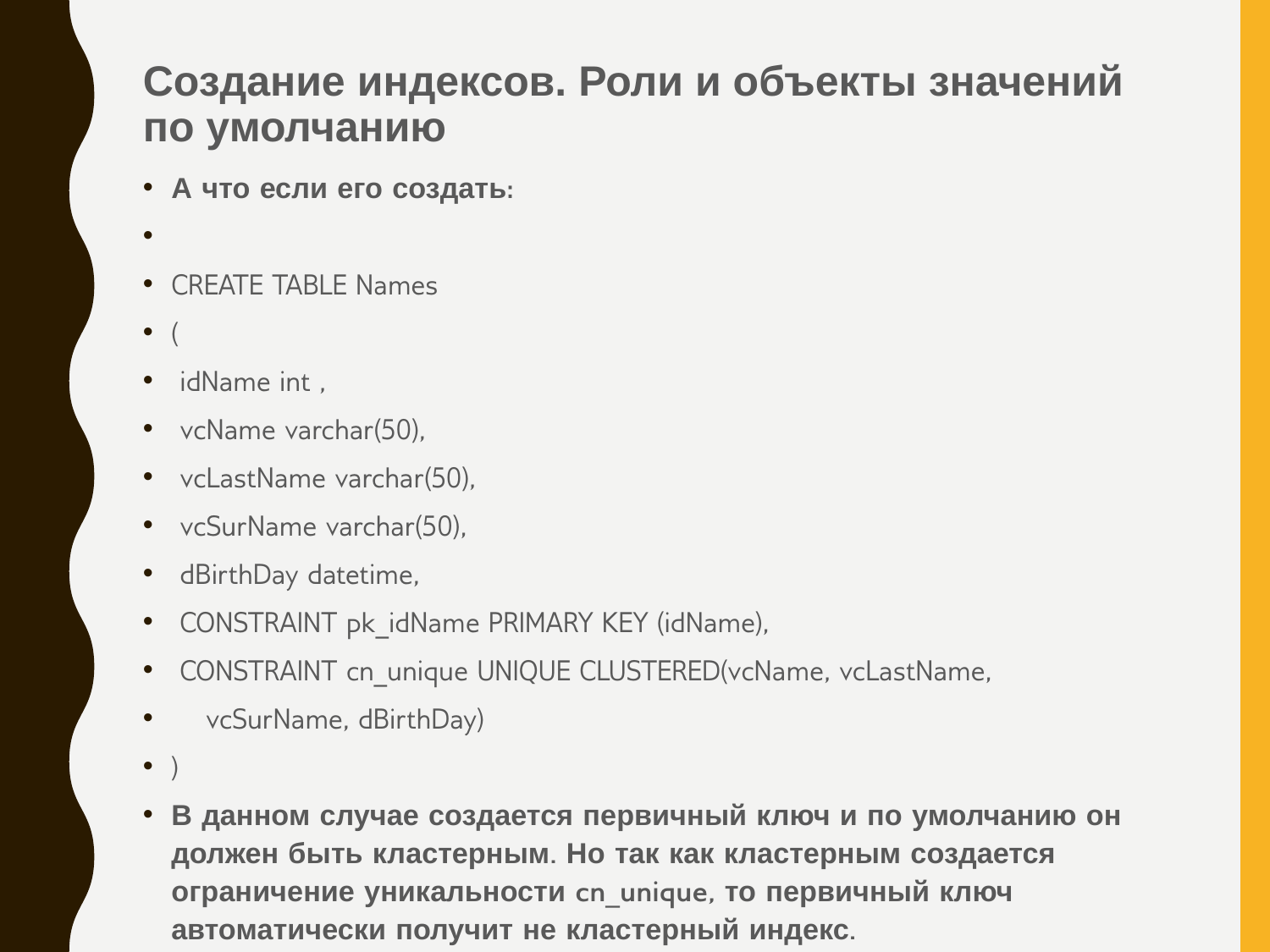

# Создание индексов. Роли и объекты значений по умолчанию
А что если его создать:

CREATE TABLE Names
(
 idName int ,
 vcName varchar(50),
 vcLastName varchar(50),
 vcSurName varchar(50),
 dBirthDay datetime,
 CONSTRAINT pk_idName PRIMARY KEY (idName),
 CONSTRAINT cn_unique UNIQUE CLUSTERED(vcName, vcLastName,
    vcSurName, dBirthDay)
)
В данном случае создается первичный ключ и по умолчанию он должен быть кластерным. Но так как кластерным создается ограничение уникальности cn_unique, то первичный ключ автоматически получит не кластерный индекс.